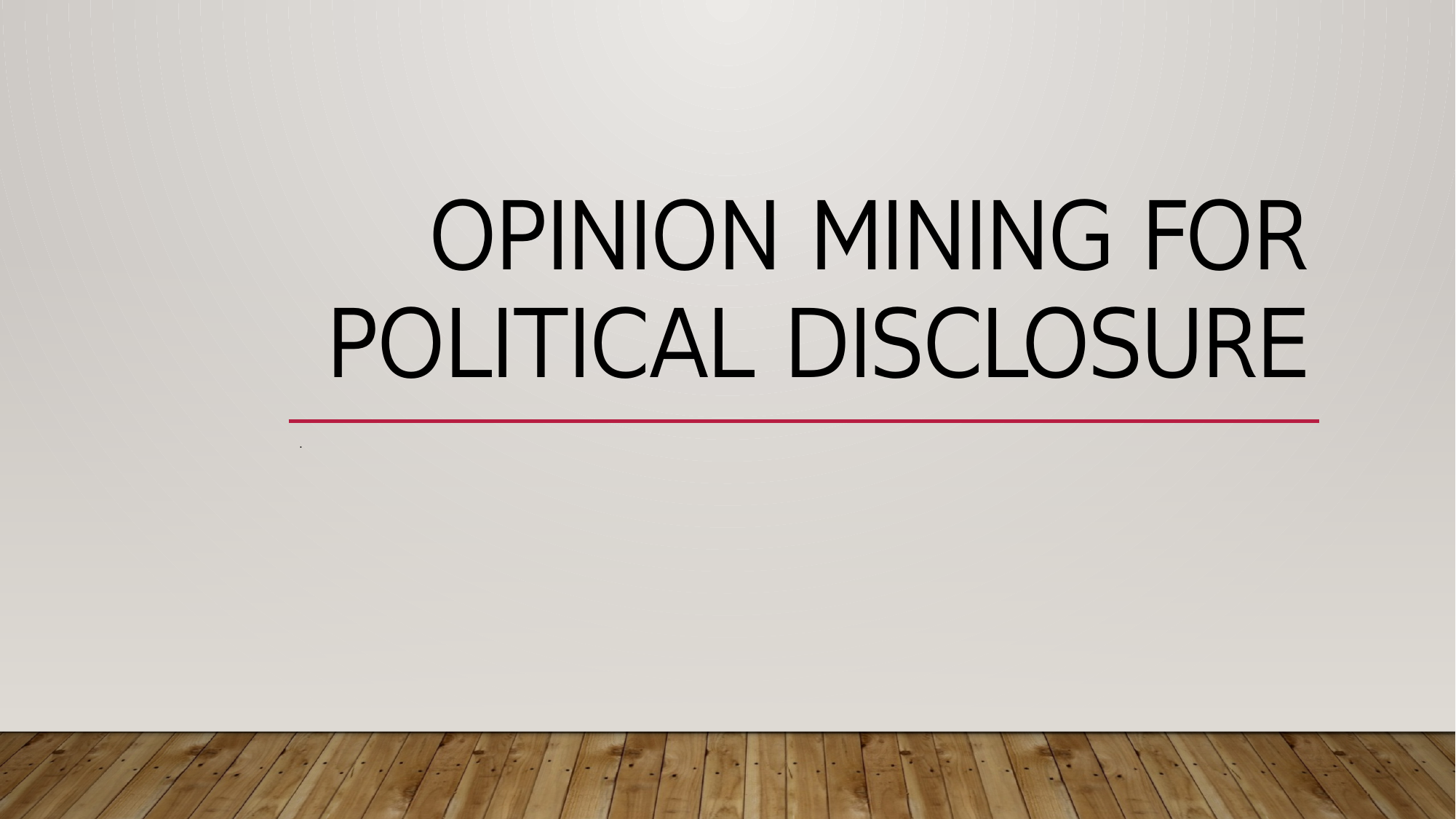

# Opinion mining for political disclosure
.